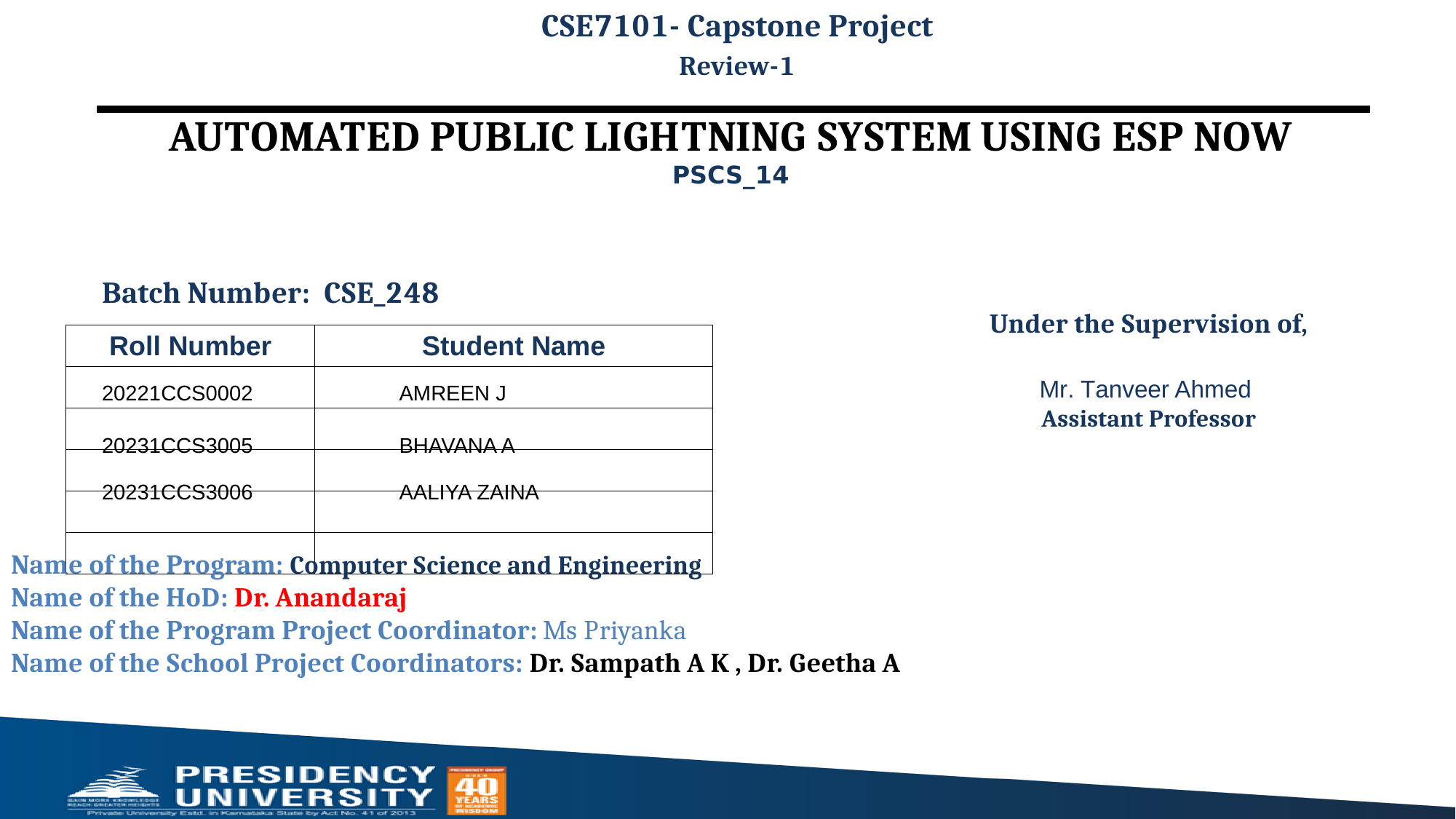

CSE7101- Capstone Project
Review-1
# AUTOMATED PUBLIC LIGHTNING SYSTEM USING ESP NOW PSCS_14

Batch Number:  CSE_248
Under the Supervision of,

Mr. Tanveer Ahmed
Assistant Professor

| Roll Number | Student Name |
| --- | --- |
|  |  |
|  |  |
|  |  |
|  |  |
|  |  |
| 20221CCS0002 | AMREEN J |
| --- | --- |
| 20231CCS3005 | BHAVANA A |
| 20231CCS3006 | AALIYA ZAINA |
Name of the Program: Computer Science and Engineering
Name of the HoD: Dr. Anandaraj
Name of the Program Project Coordinator: Ms Priyanka
Name of the School Project Coordinators: Dr. Sampath A K , Dr. Geetha A